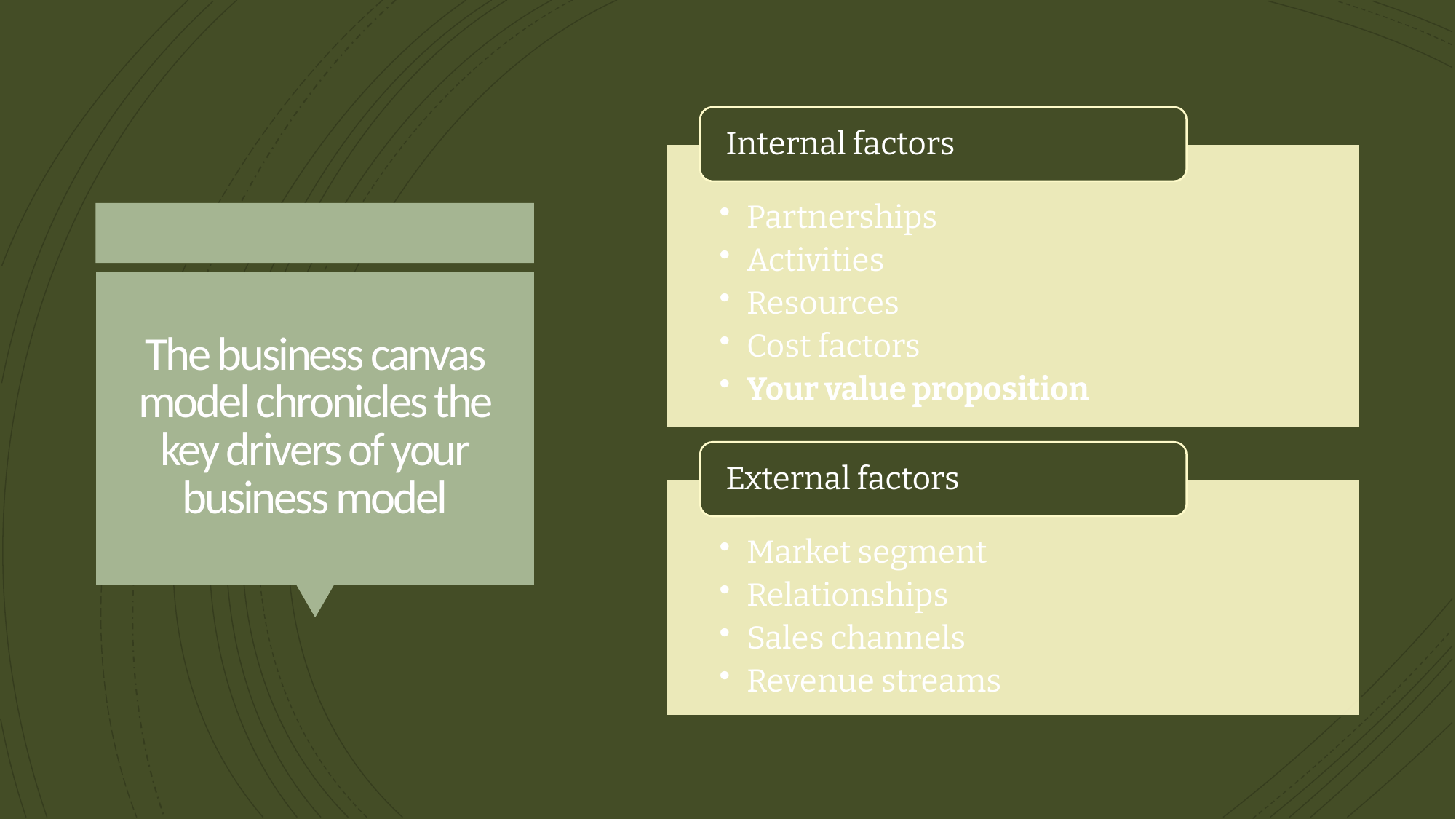

Partnerships
Activities
Resources
Cost factors
Your value proposition
Internal factors
Market segment
Relationships
Sales channels
Revenue streams
External factors
# The business canvas model chronicles the key drivers of your business model